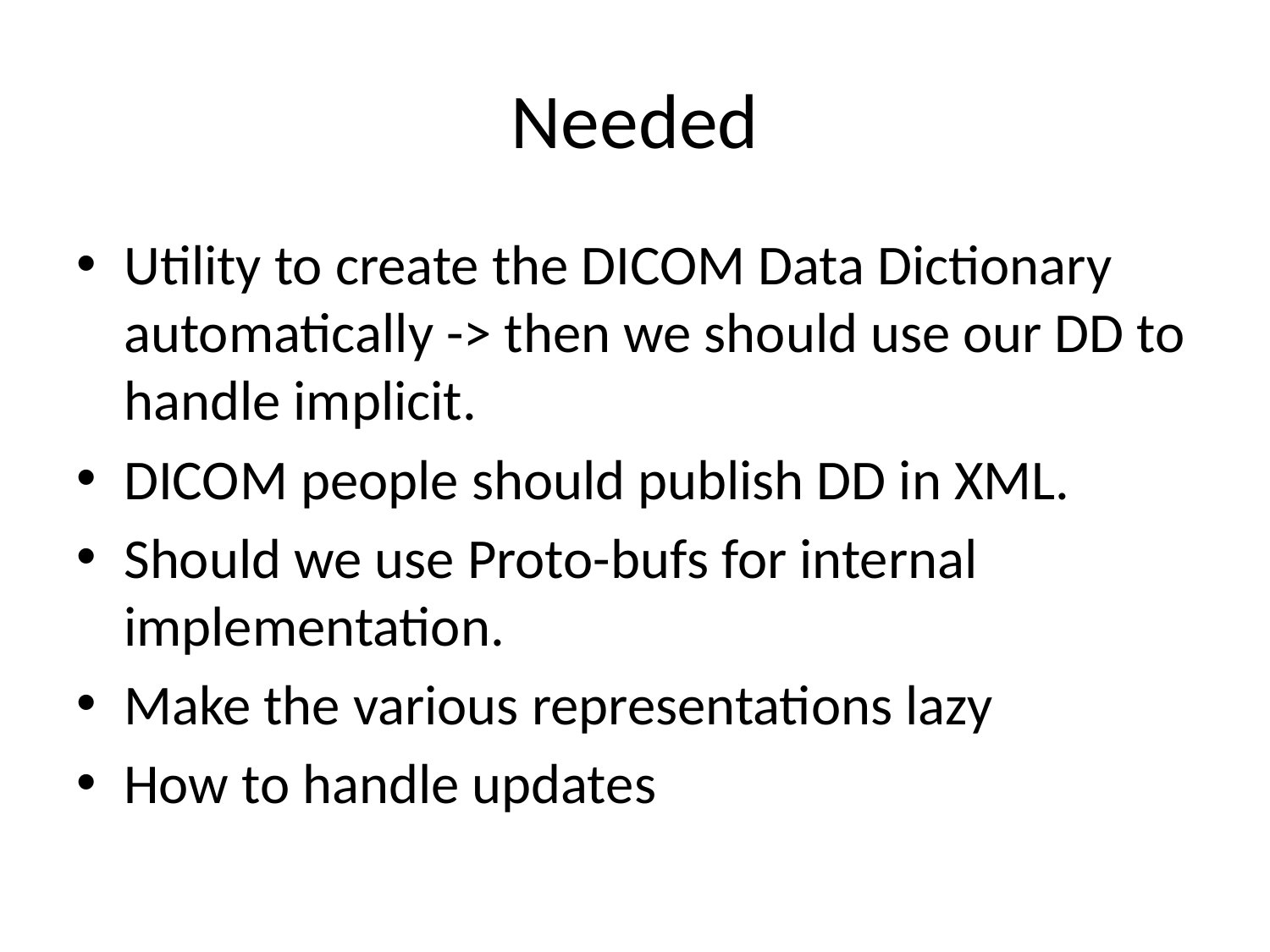

# Needed
Utility to create the DICOM Data Dictionary automatically -> then we should use our DD to handle implicit.
DICOM people should publish DD in XML.
Should we use Proto-bufs for internal implementation.
Make the various representations lazy
How to handle updates